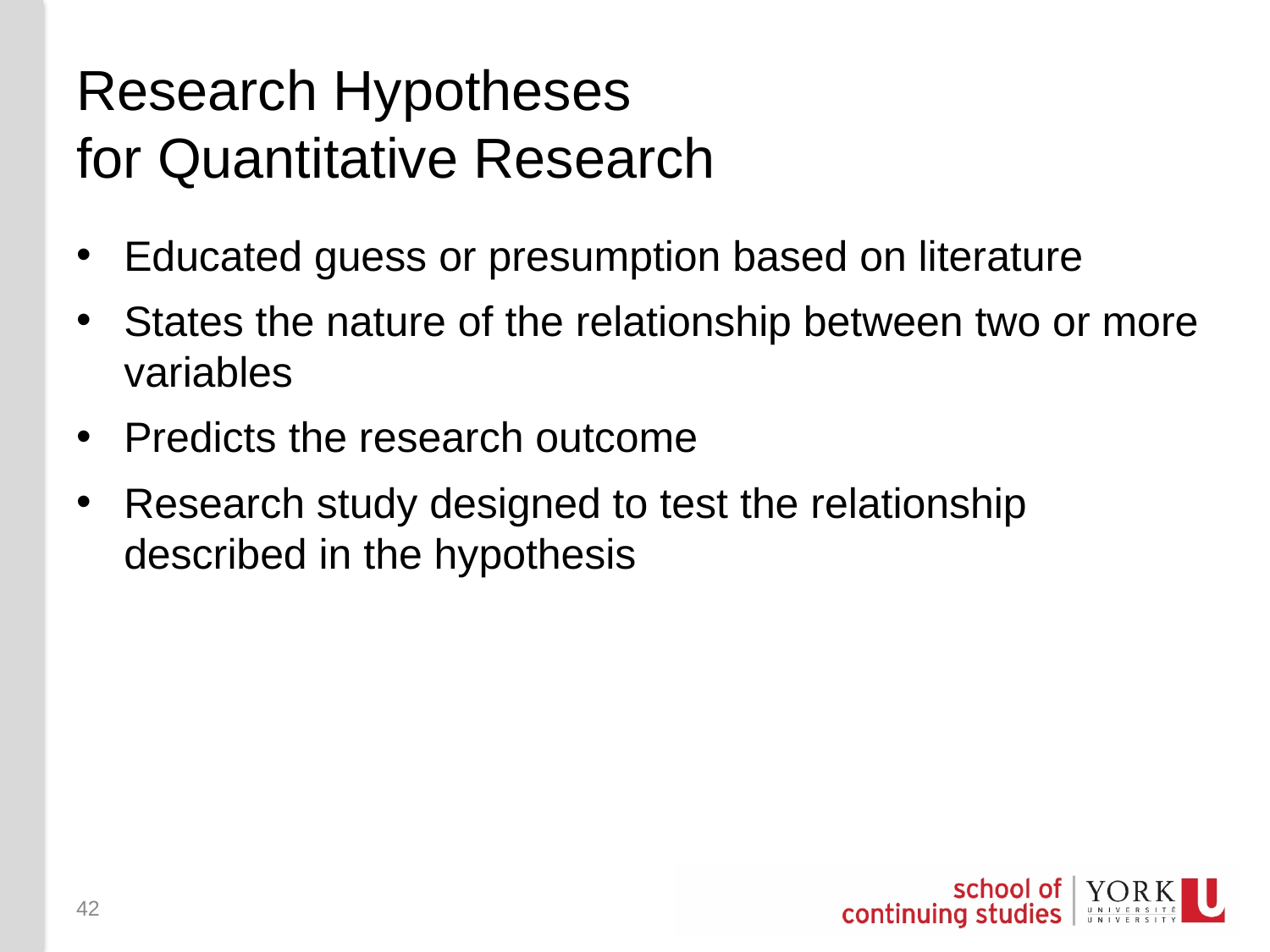

# Research Hypotheses for Quantitative Research
Educated guess or presumption based on literature
States the nature of the relationship between two or more variables
Predicts the research outcome
Research study designed to test the relationship described in the hypothesis

42